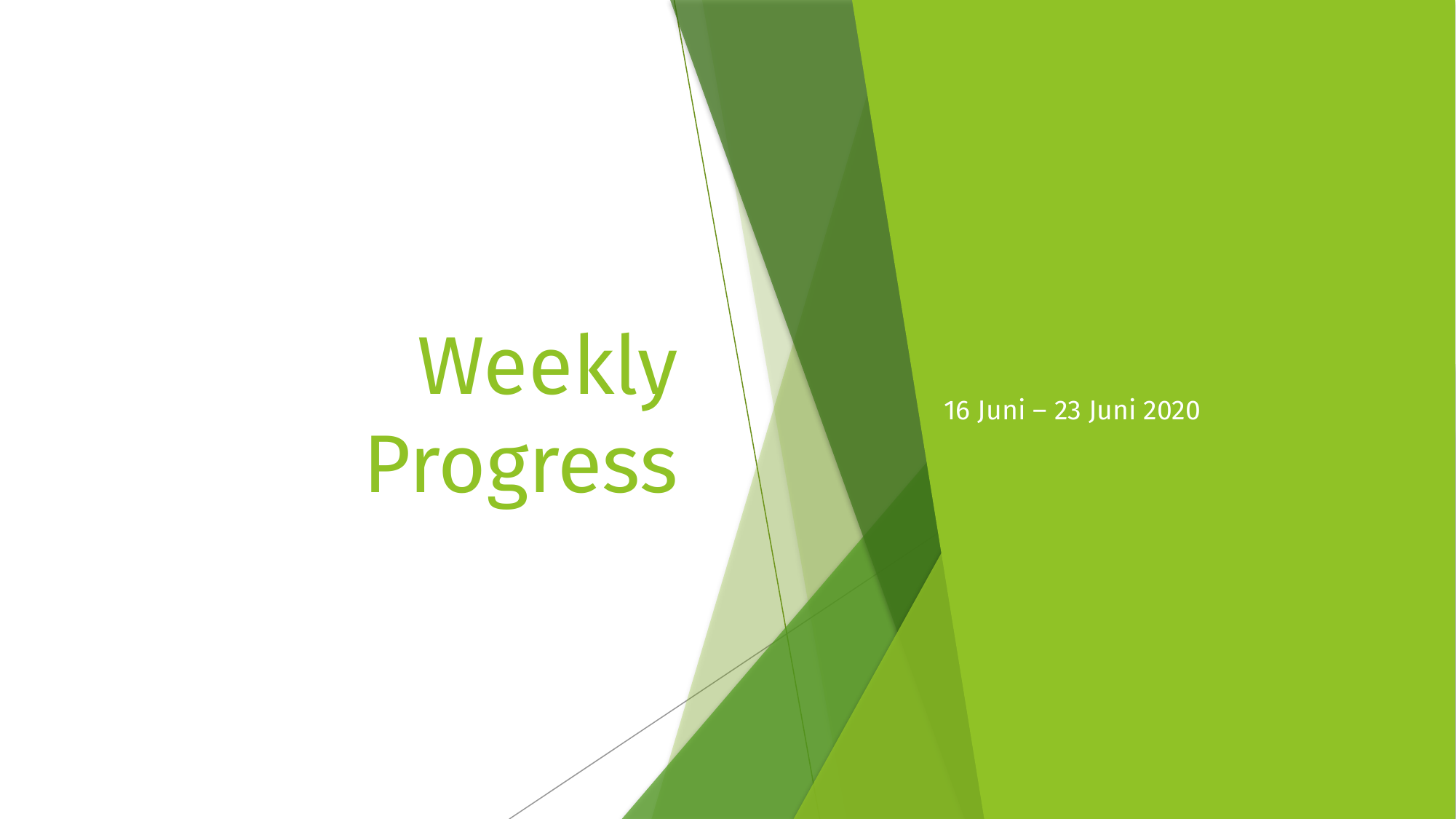

# Weekly Progress
16 Juni – 23 Juni 2020